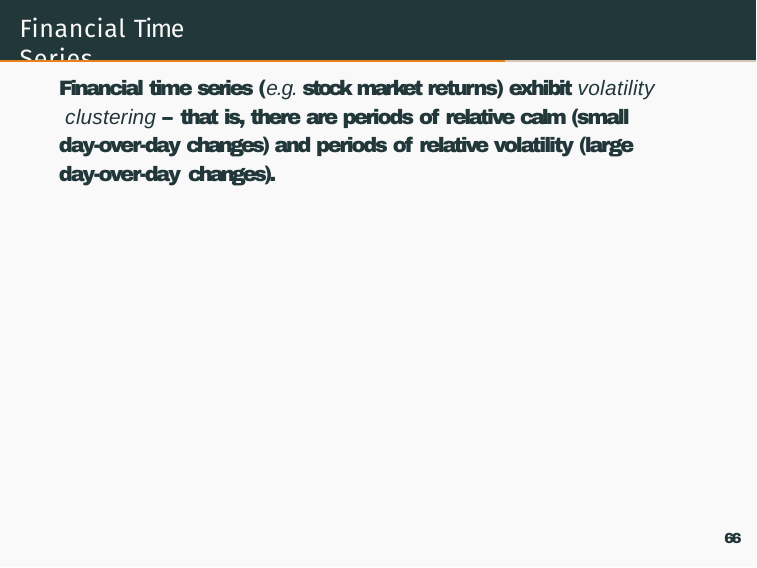

# Financial Time Series

Financial time series (e.g. stock market returns) exhibit volatility  clustering – that is, there are periods of relative calm (small  day-over-day changes) and periods of relative volatility (large  day-over-day changes).
66